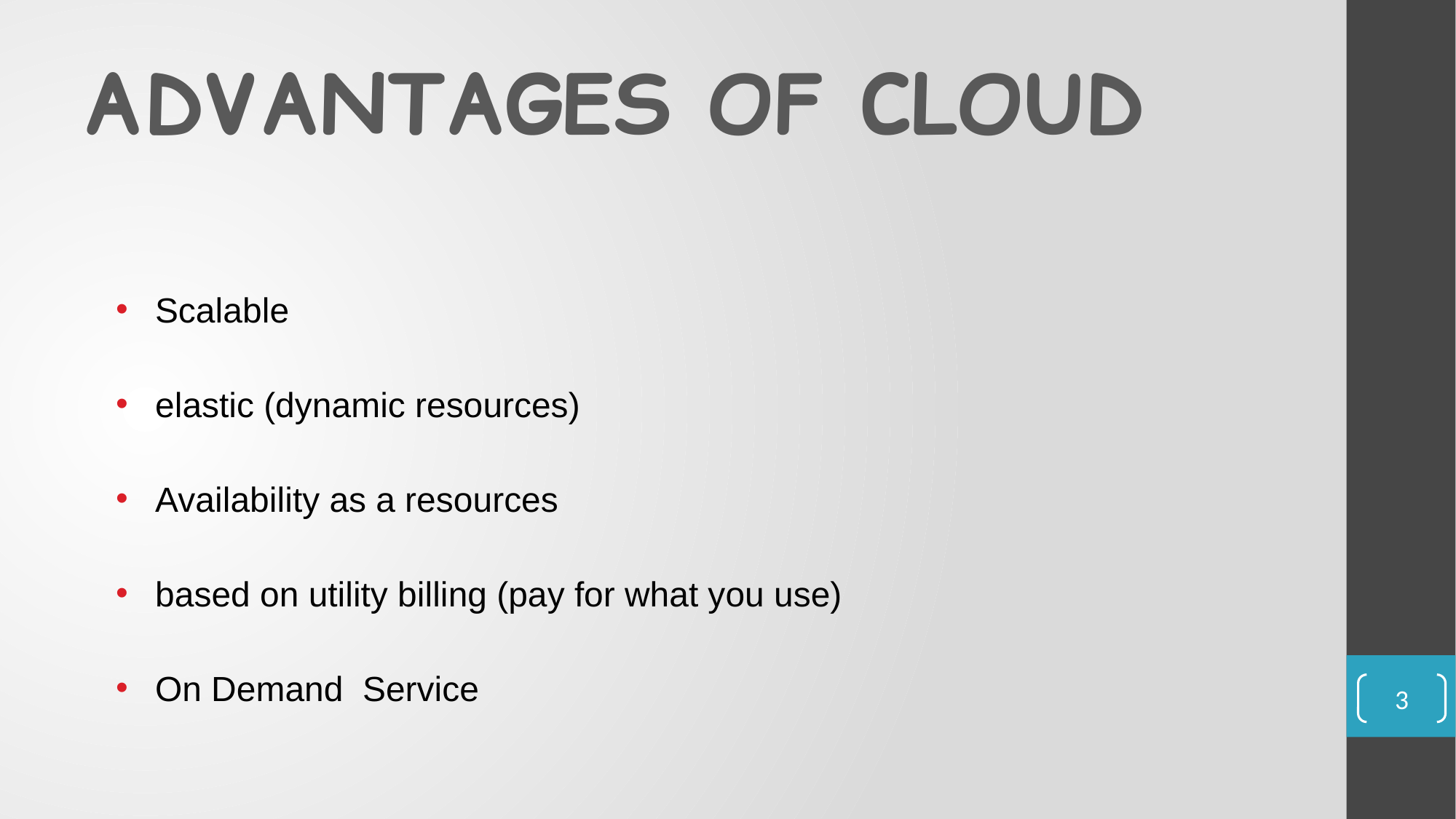

# ADVANTAGES OF CLOUD
Scalable

elastic (dynamic resources)

Availability as a resources

based on utility billing (pay for what you use)

On Demand  Service

3